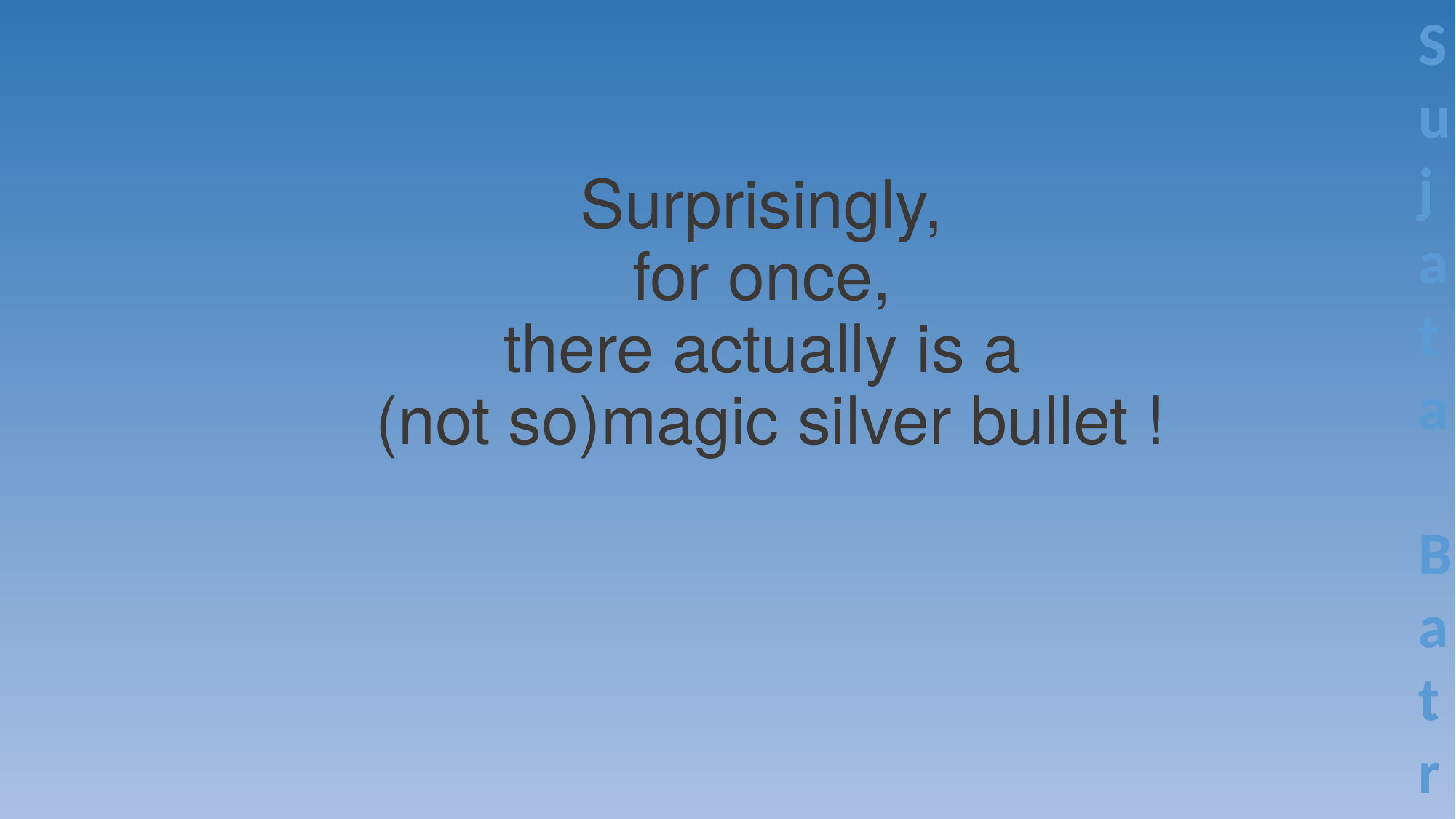

# Surprisingly, for once, there actually is a (not so)magic silver bullet !